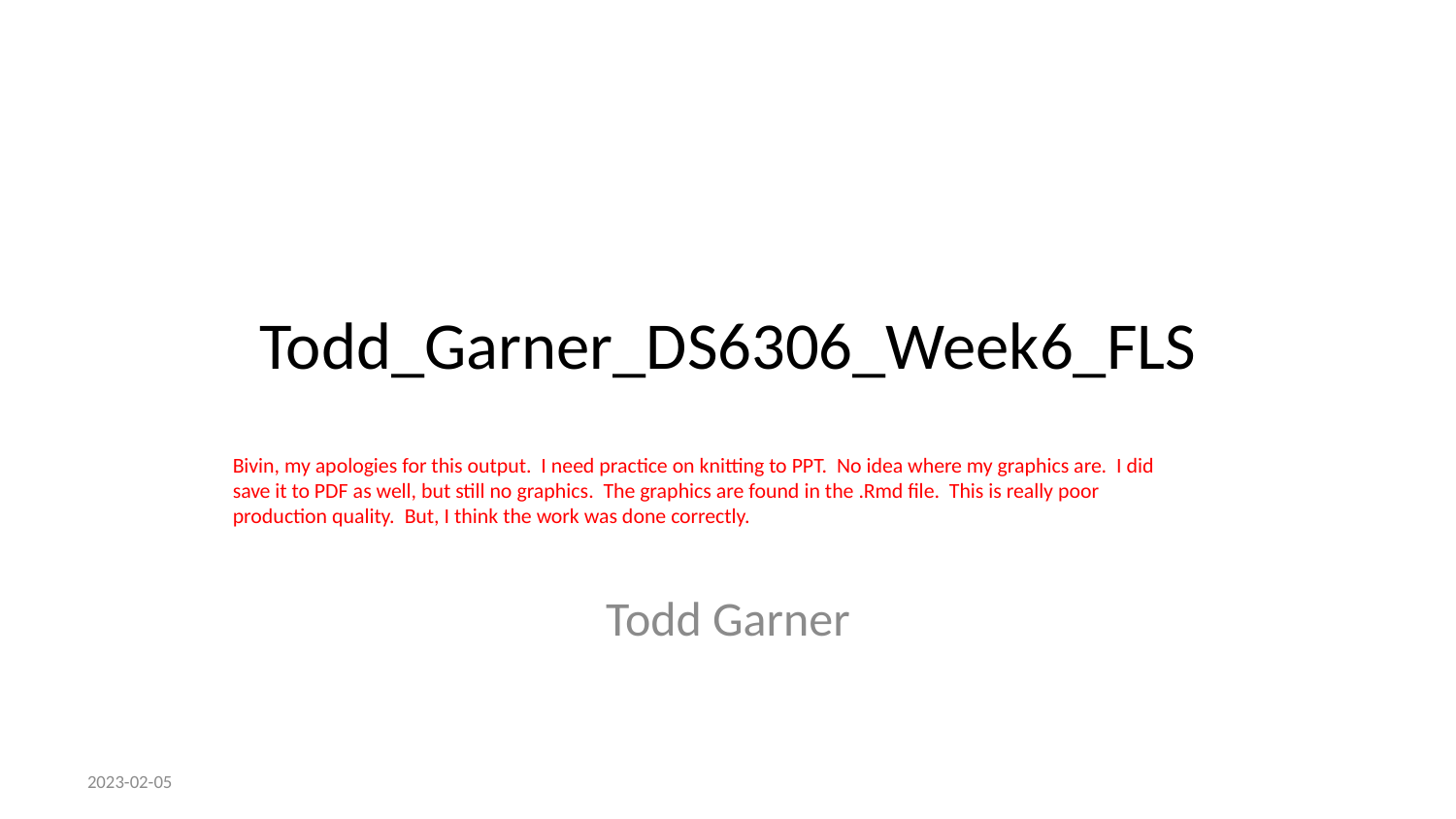

# Todd_Garner_DS6306_Week6_FLS
Bivin, my apologies for this output.  I need practice on knitting to PPT.  No idea where my graphics are.  I did save it to PDF as well, but still no graphics.  The graphics are found in the .Rmd file.  This is really poor production quality.  But, I think the work was done correctly.
Todd Garner
2023-02-05